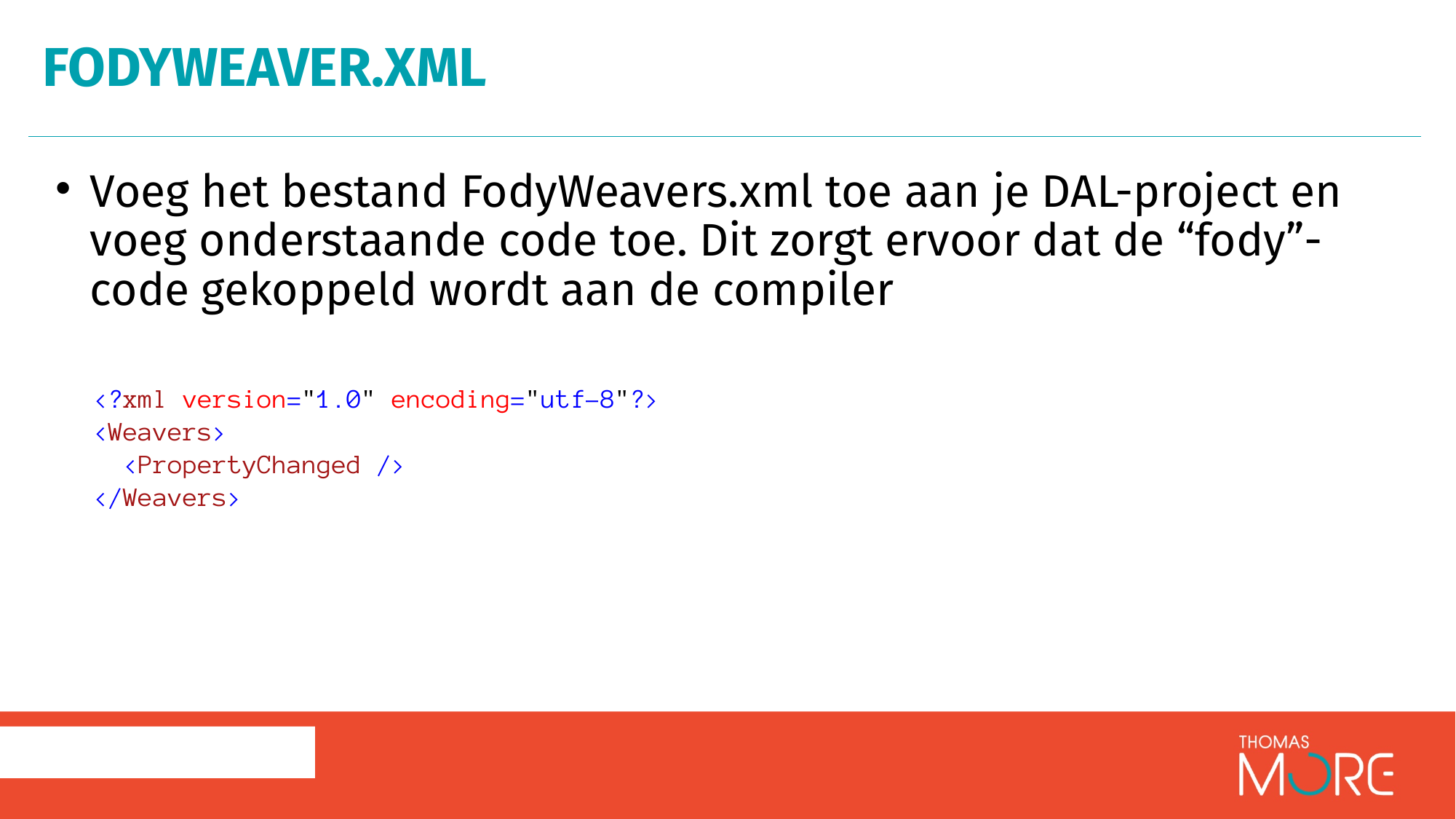

# FodyWeaver.xml
Voeg het bestand FodyWeavers.xml toe aan je DAL-project en voeg onderstaande code toe. Dit zorgt ervoor dat de “fody”-code gekoppeld wordt aan de compiler

<?xml version="1.0" encoding="utf-8"?>
<Weavers>
  <PropertyChanged />
</Weavers>